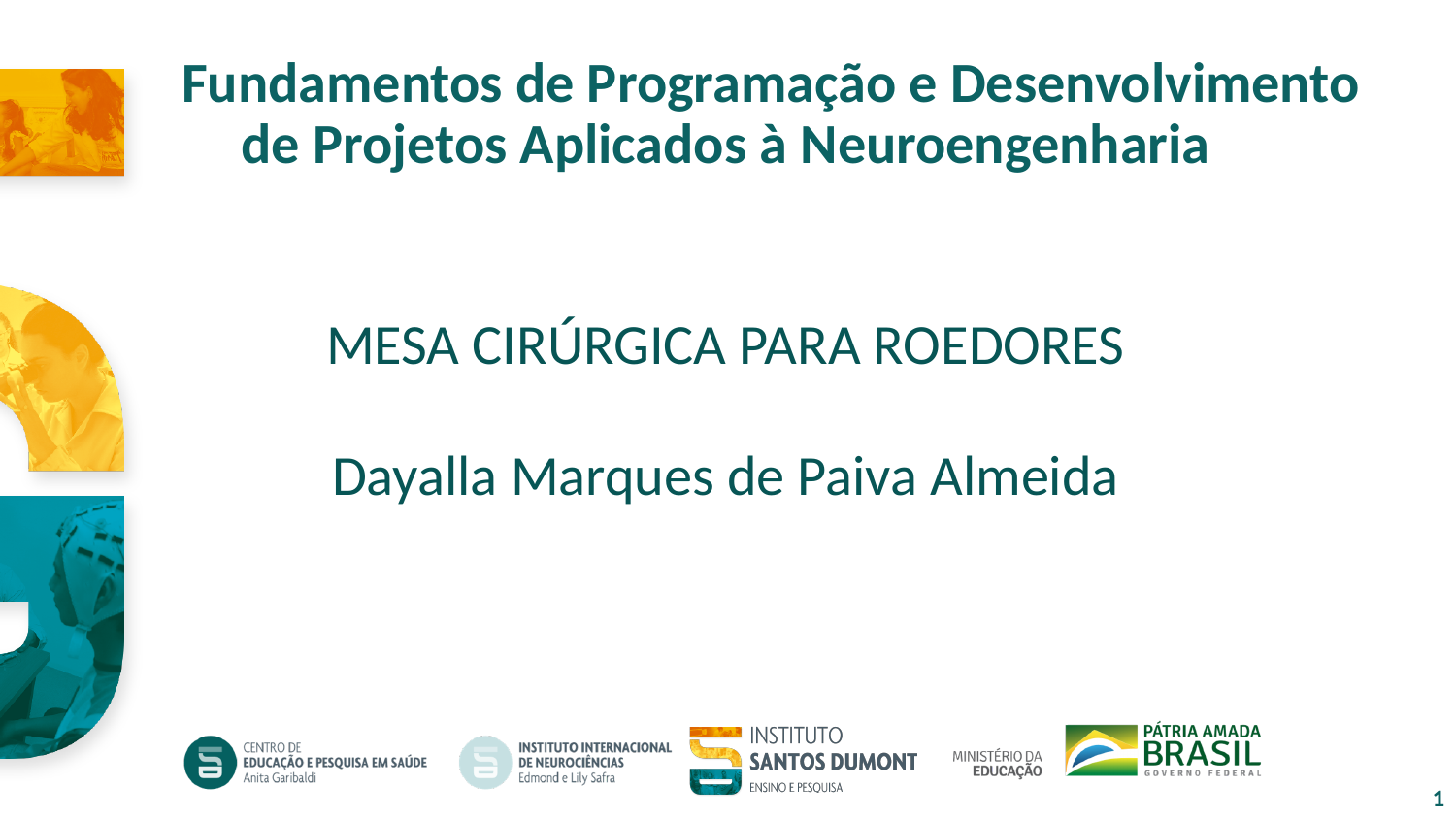

# Fundamentos de Programação e Desenvolvimento de Projetos Aplicados à Neuroengenharia
MESA CIRÚRGICA PARA ROEDORES

Dayalla Marques de Paiva Almeida

1